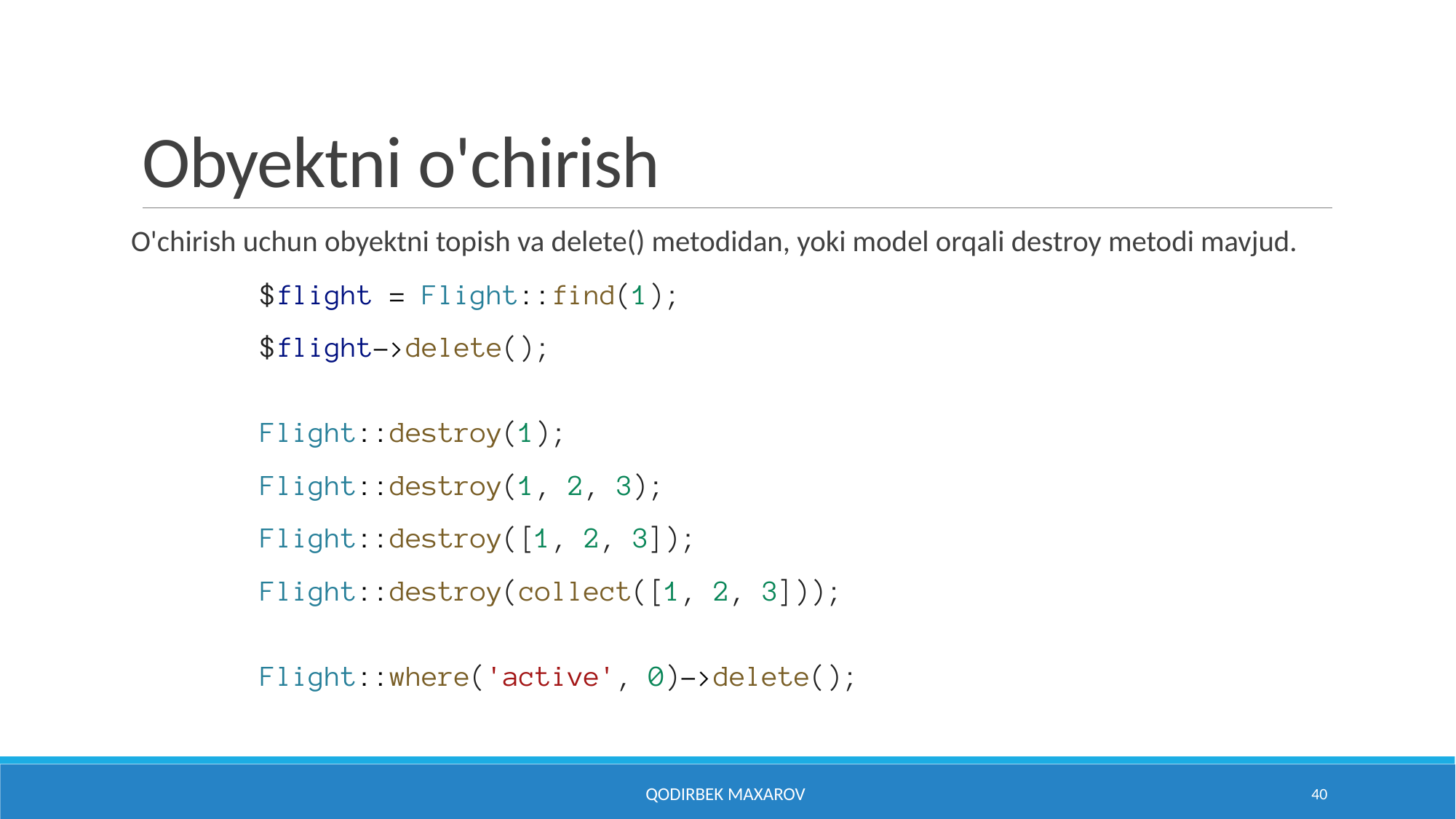

# Obyektni o'chirish
O'chirish uchun obyektni topish va delete() metodidan, yoki model orqali destroy metodi mavjud.
        $flight = Flight::find(1);
        $flight->delete();
        Flight::destroy(1);
        Flight::destroy(1, 2, 3);
        Flight::destroy([1, 2, 3]);
        Flight::destroy(collect([1, 2, 3]));
        Flight::where('active', 0)->delete();
Qodirbek Maxarov
40